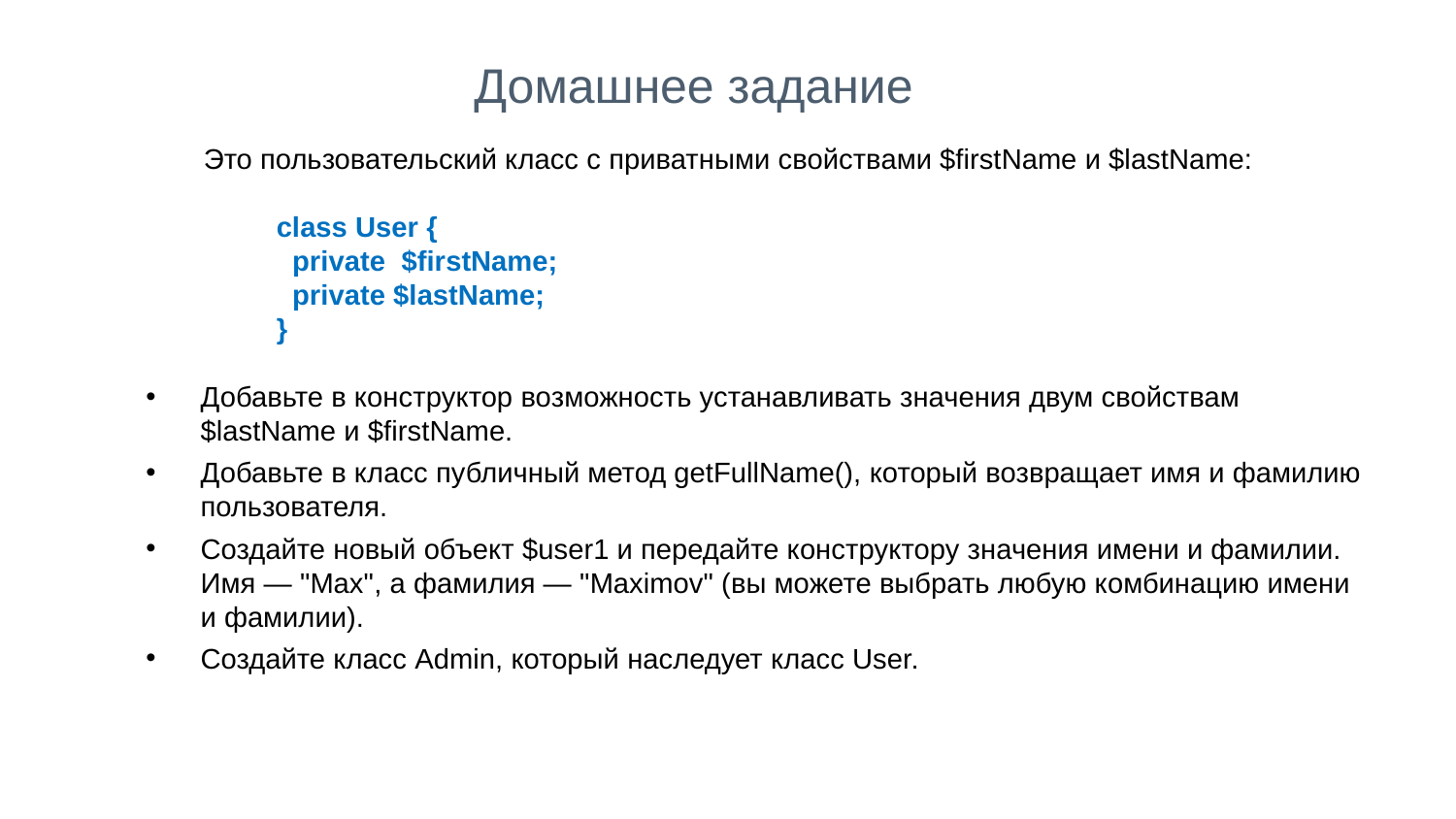

Домашнее задание
Это пользовательский класс с приватными свойствами $firstName и $lastName:

class User {
  private  $firstName;
  private $lastName;
}

Добавьте в конструктор возможность устанавливать значения двум свойствам $lastName и $firstName.
Добавьте в класс публичный метод getFullName(), который возвращает имя и фамилию пользователя.
Создайте новый объект $user1 и передайте конструктору значения имени и фамилии.
Имя — "Max", а фамилия — "Maximov" (вы можете выбрать любую комбинацию имени и фамилии).
Создайте класс Admin, который наследует класс User.